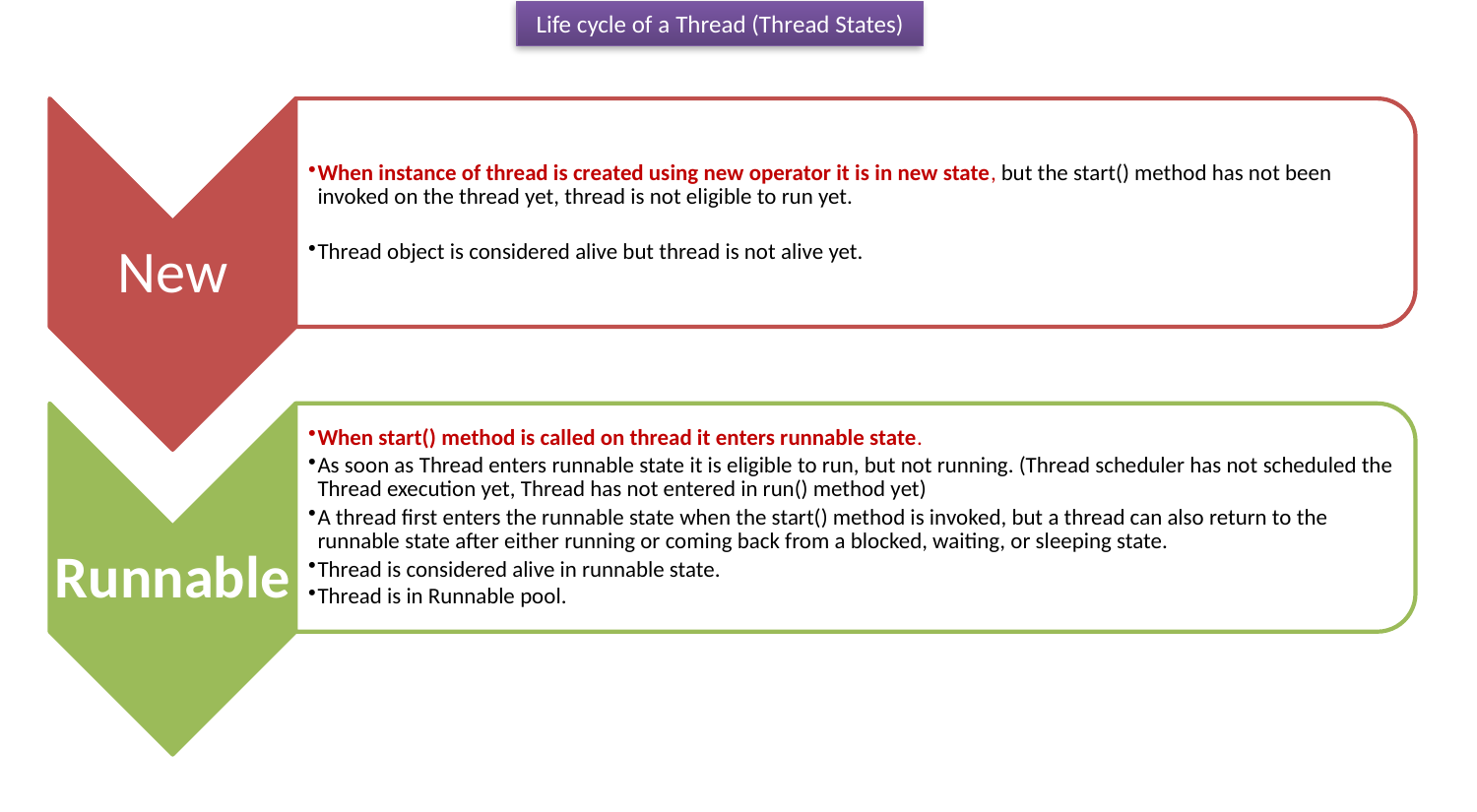

Life cycle of a Thread (Thread States)
New
When instance of thread is created using new operator it is in new state, but the start() method has not been invoked on the thread yet, thread is not eligible to run yet.
Thread object is considered alive but thread is not alive yet.
Runnable
When start() method is called on thread it enters runnable state.
As soon as Thread enters runnable state it is eligible to run, but not running. (Thread scheduler has not scheduled the Thread execution yet, Thread has not entered in run() method yet)
A thread first enters the runnable state when the start() method is invoked, but a thread can also return to the runnable state after either running or coming back from a blocked, waiting, or sleeping state.
Thread is considered alive in runnable state.
Thread is in Runnable pool.